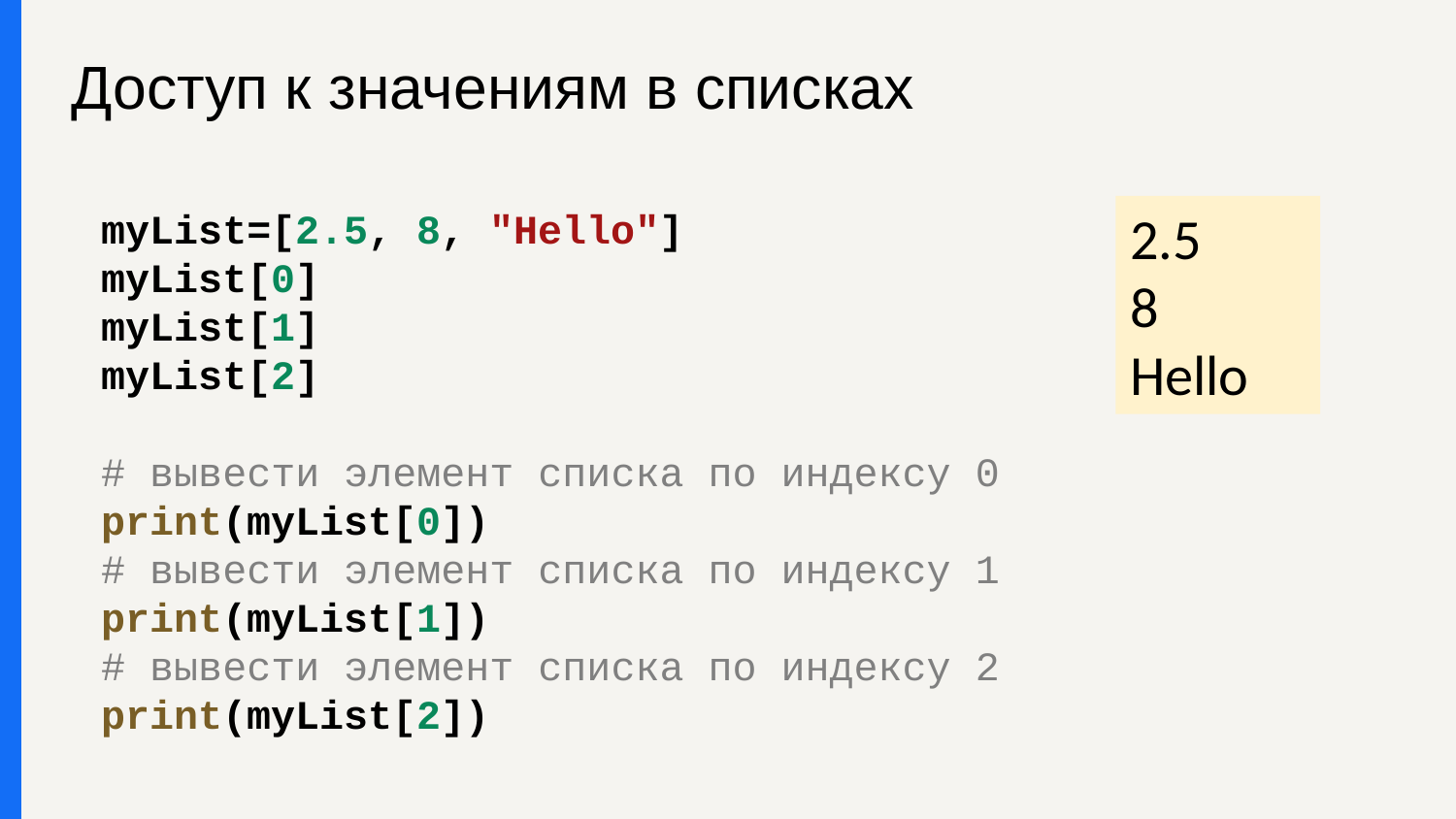

# Доступ к значениям в списках
myList=[2.5, 8, "Hello"]
myList[0]
myList[1]
myList[2]

# вывести элемент списка по индексу 0
print(myList[0])
# вывести элемент списка по индексу 1
print(myList[1])
# вывести элемент списка по индексу 2
print(myList[2])
2.5
8
Hello